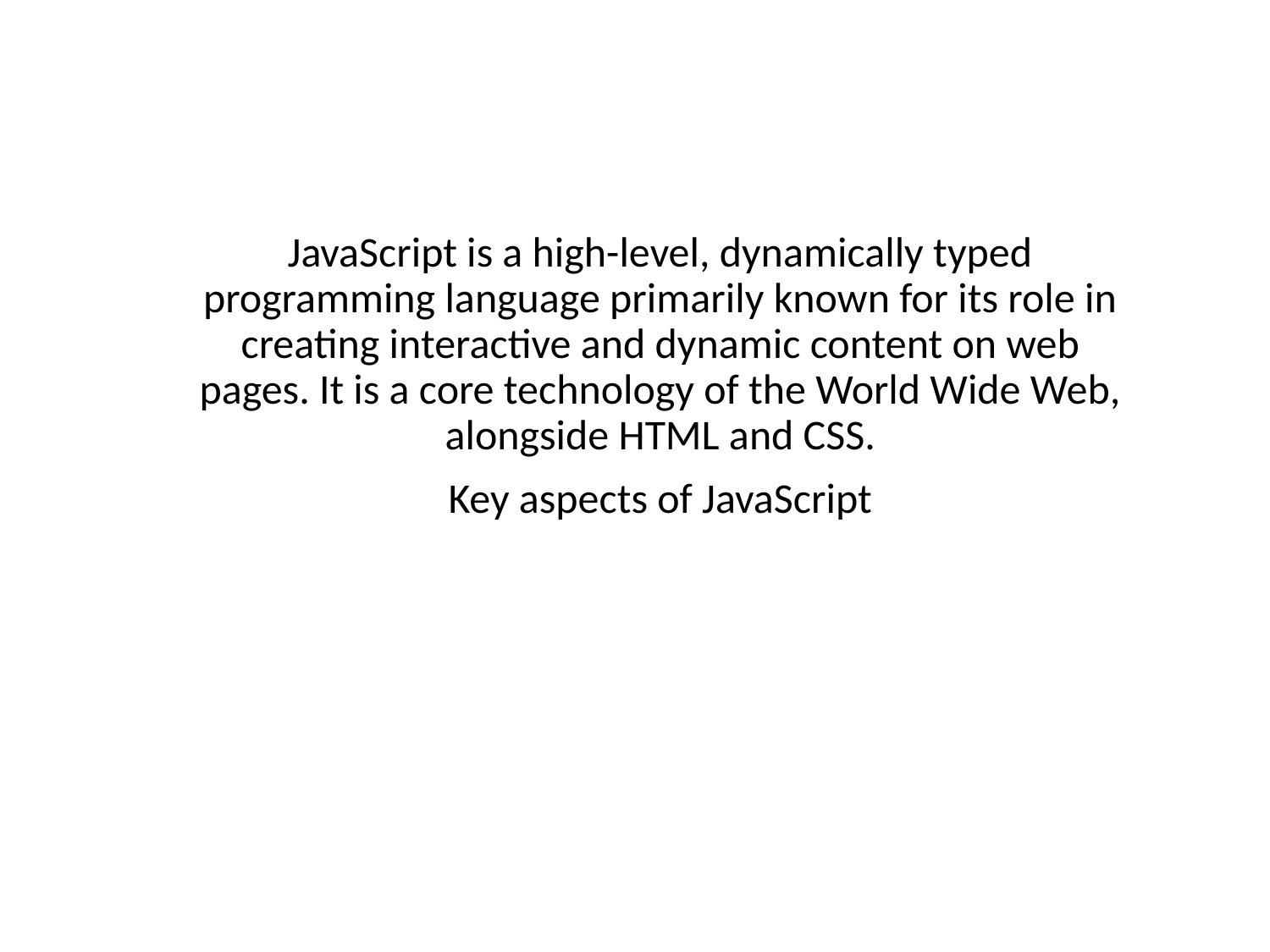

#
JavaScript is a high-level, dynamically typed programming language primarily known for its role in creating interactive and dynamic content on web pages. It is a core technology of the World Wide Web, alongside HTML and CSS.
Key aspects of JavaScript